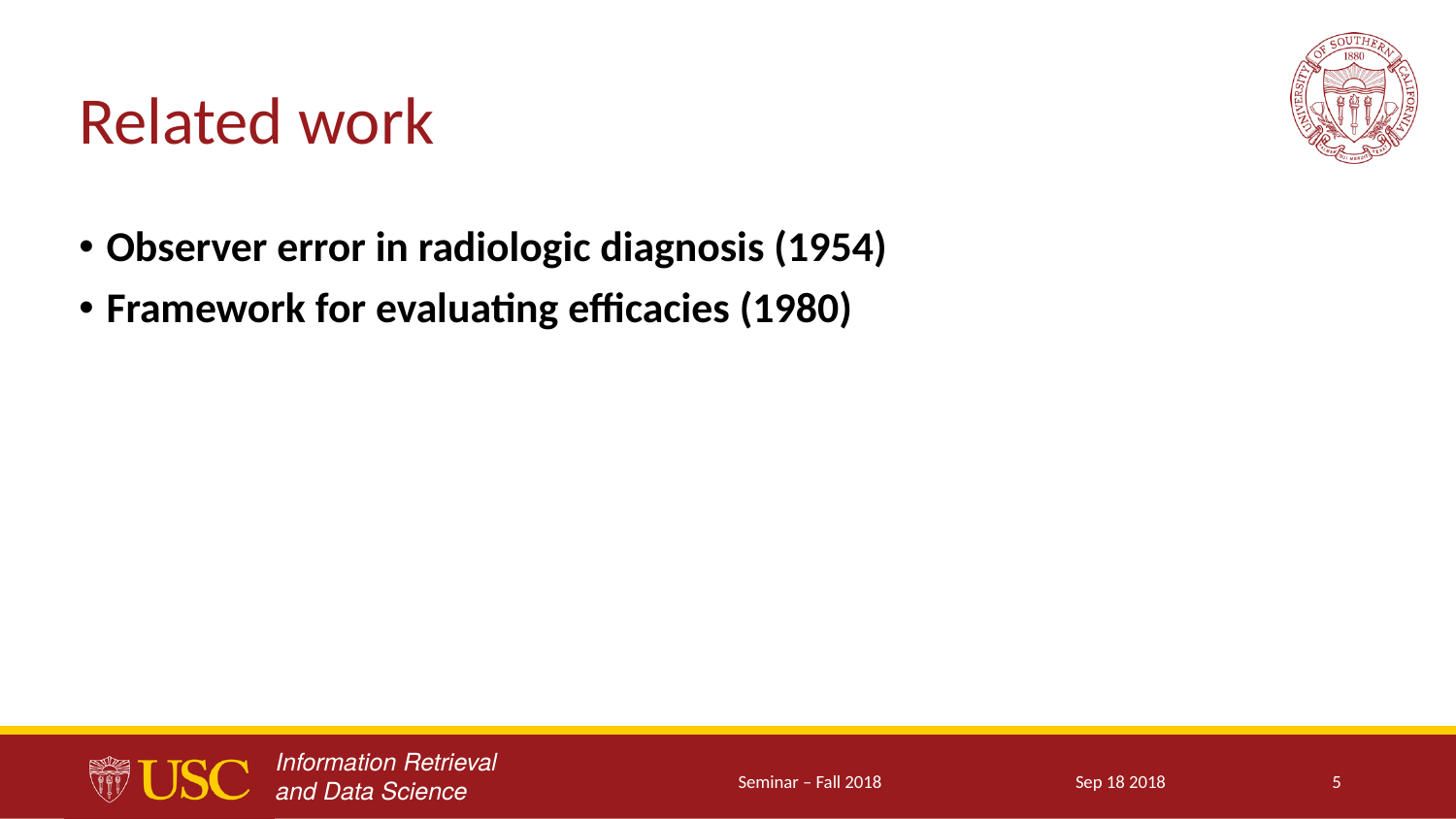

# Related work
Observer error in radiologic diagnosis (1954)
Framework for evaluating efficacies (1980)

Seminar – Fall 2018
Sep 18 2018
5